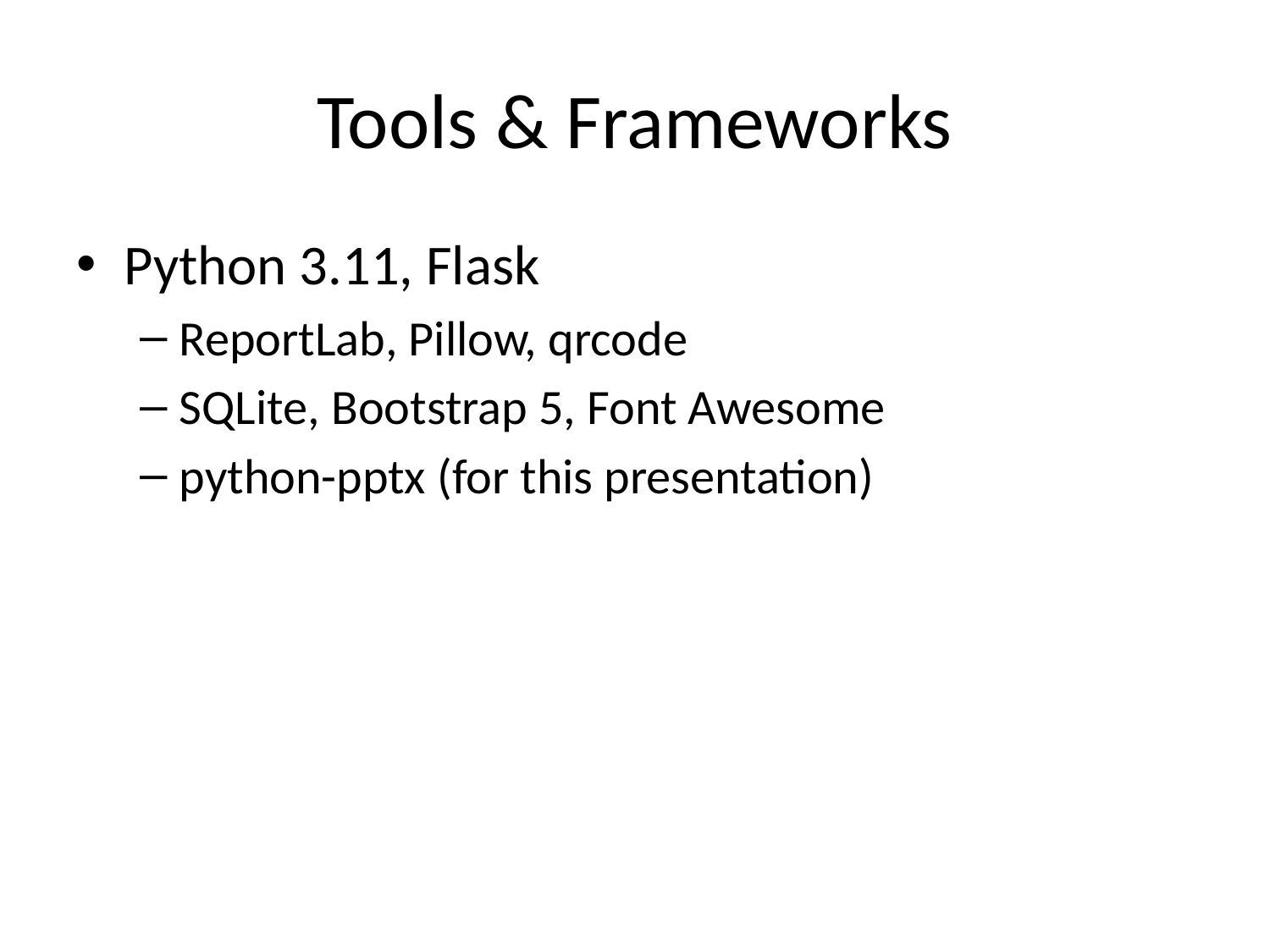

# Tools & Frameworks
Python 3.11, Flask
ReportLab, Pillow, qrcode
SQLite, Bootstrap 5, Font Awesome
python-pptx (for this presentation)